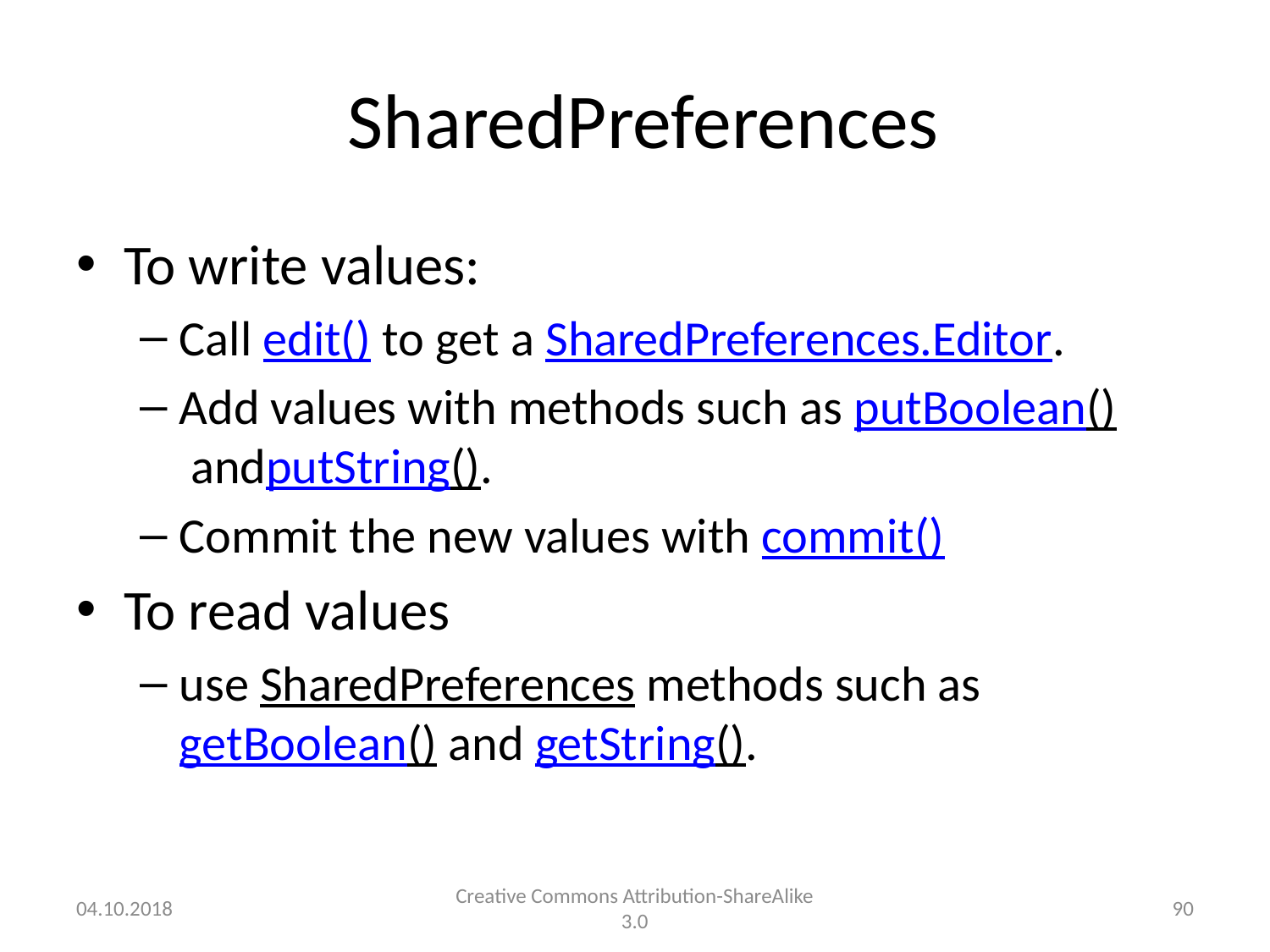

# SharedPreferences
To write values:
Call edit() to get a SharedPreferences.Editor.
Add values with methods such as putBoolean() andputString().
Commit the new values with commit()
To read values
use SharedPreferences methods such as getBoolean() and getString().

04.10.2018
Creative Commons Attribution-ShareAlike 3.0
90